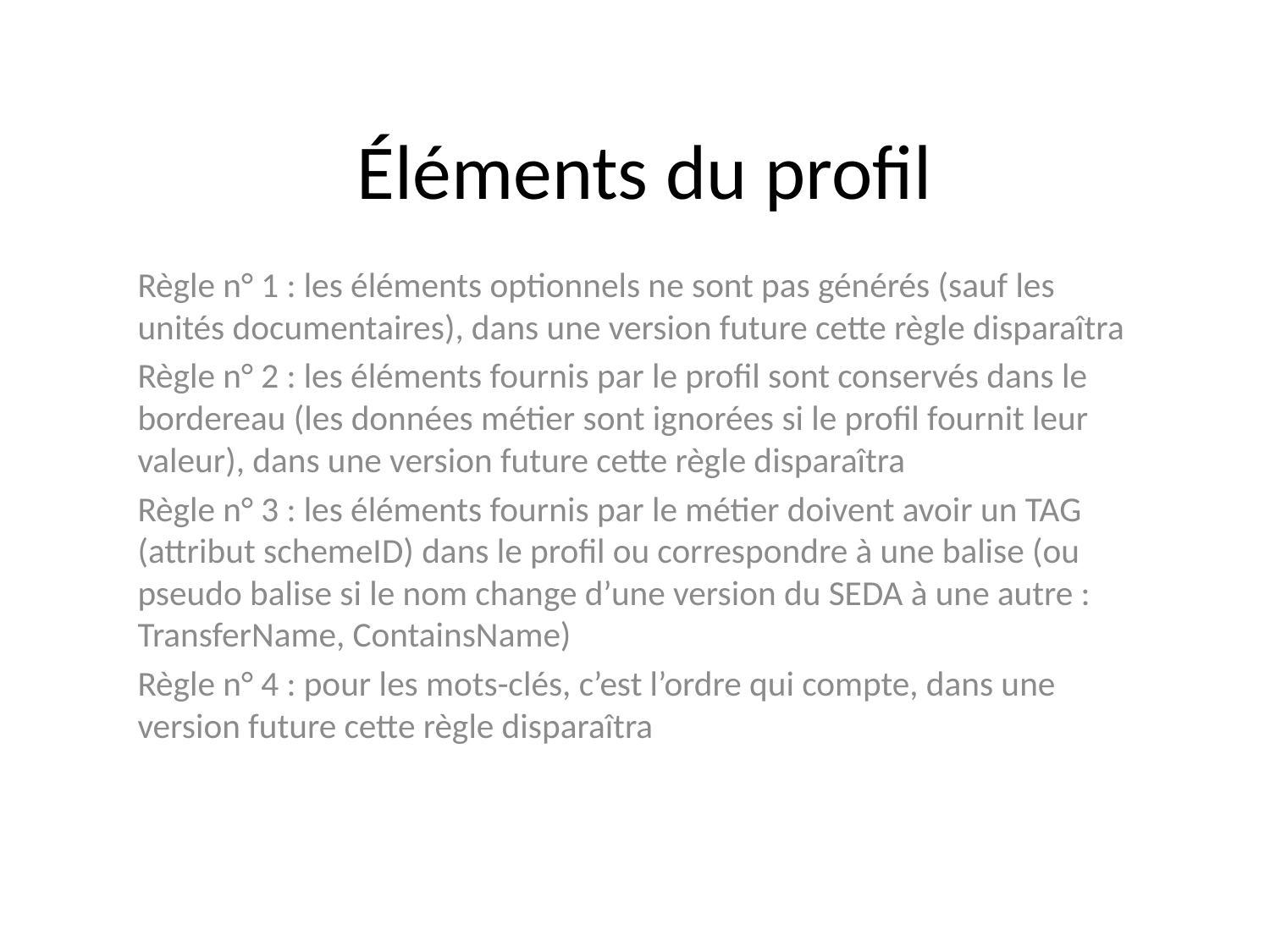

# Éléments du profil
Règle n° 1 : les éléments optionnels ne sont pas générés (sauf les unités documentaires), dans une version future cette règle disparaîtra
Règle n° 2 : les éléments fournis par le profil sont conservés dans le bordereau (les données métier sont ignorées si le profil fournit leur valeur), dans une version future cette règle disparaîtra
Règle n° 3 : les éléments fournis par le métier doivent avoir un TAG (attribut schemeID) dans le profil ou correspondre à une balise (ou pseudo balise si le nom change d’une version du SEDA à une autre : TransferName, ContainsName)
Règle n° 4 : pour les mots-clés, c’est l’ordre qui compte, dans une version future cette règle disparaîtra